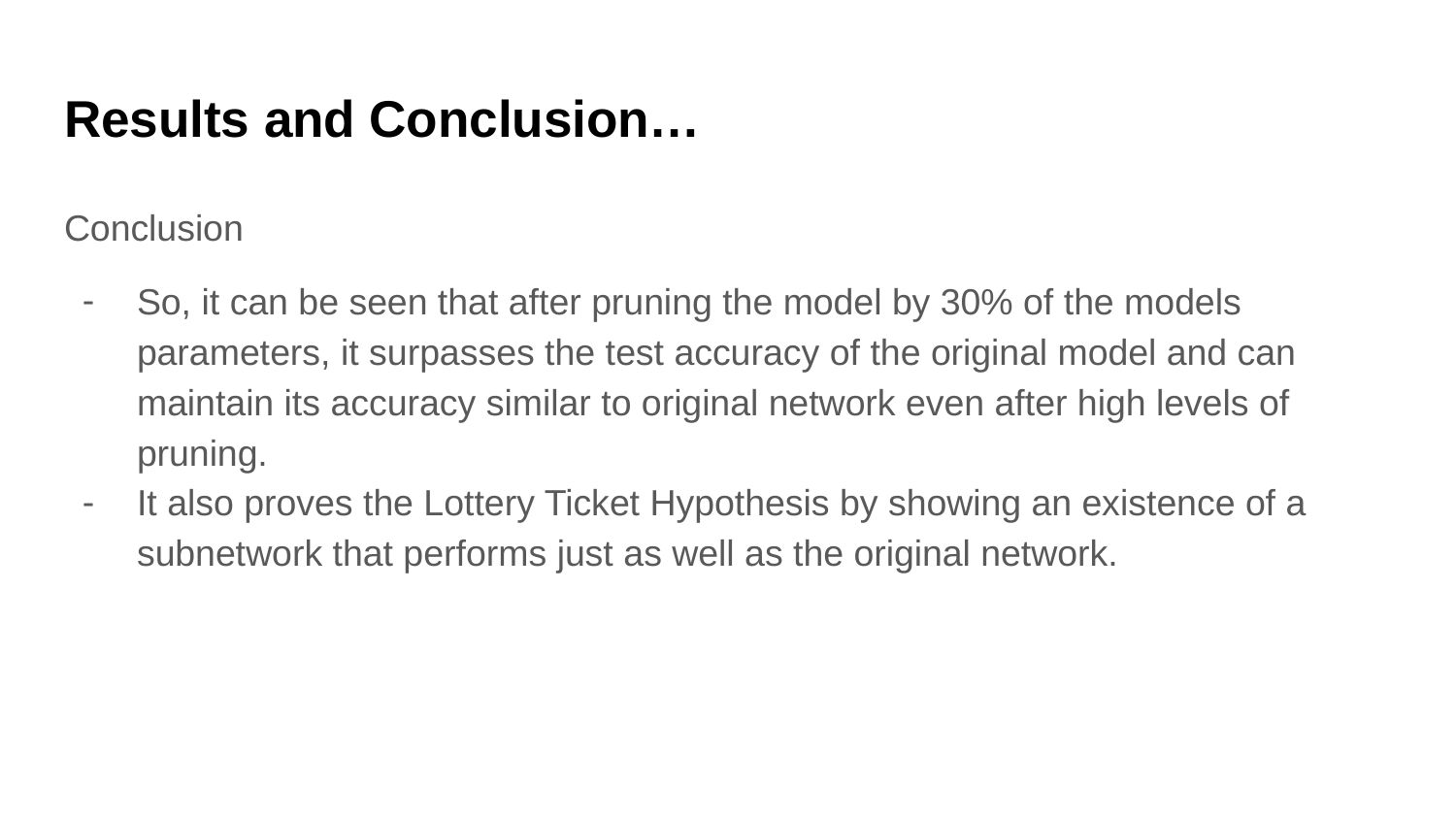

# Results and Conclusion…
Conclusion
So, it can be seen that after pruning the model by 30% of the models parameters, it surpasses the test accuracy of the original model and can maintain its accuracy similar to original network even after high levels of pruning.
It also proves the Lottery Ticket Hypothesis by showing an existence of a subnetwork that performs just as well as the original network.